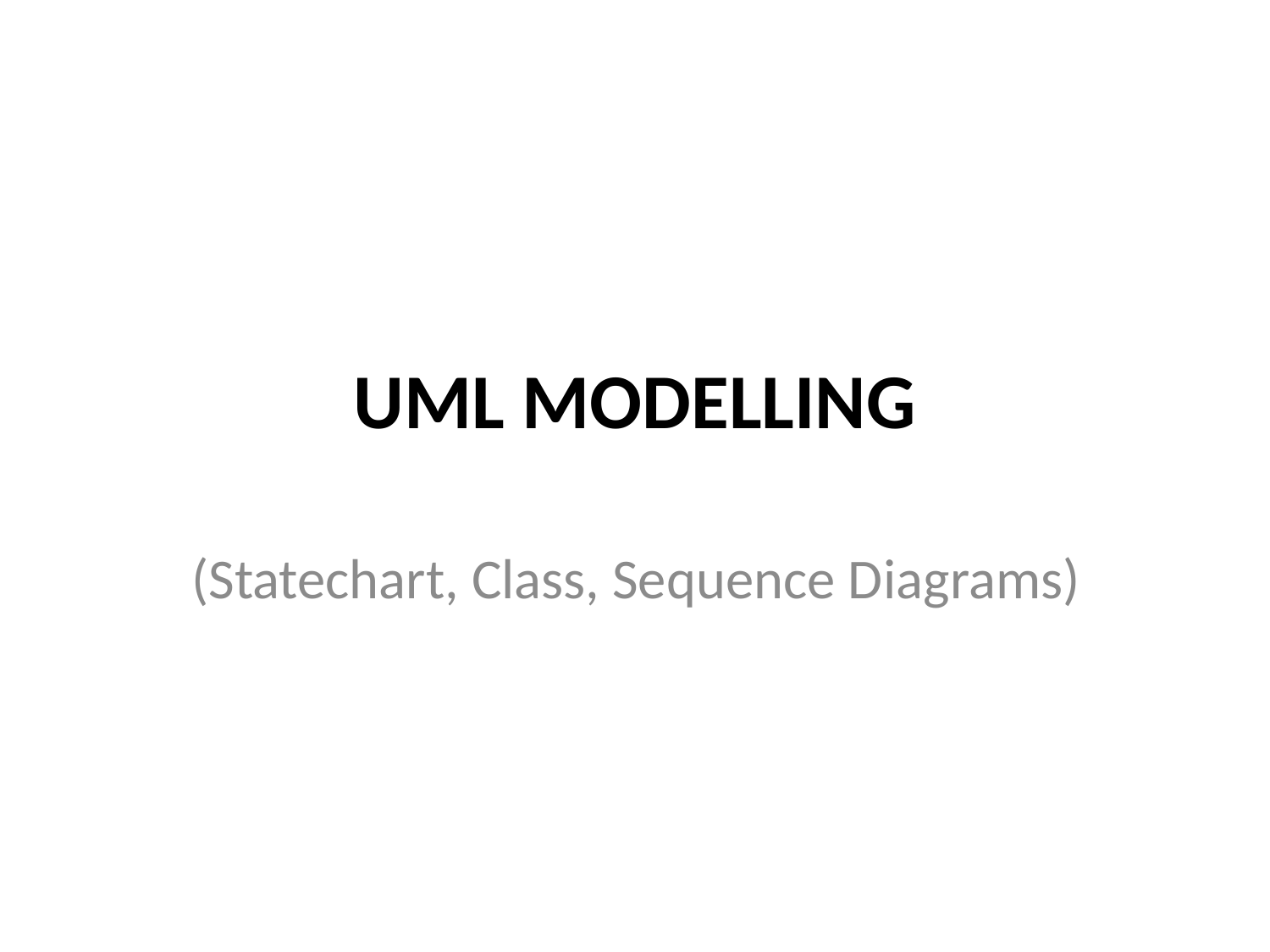

# UML MODELLING
(Statechart, Class, Sequence Diagrams)